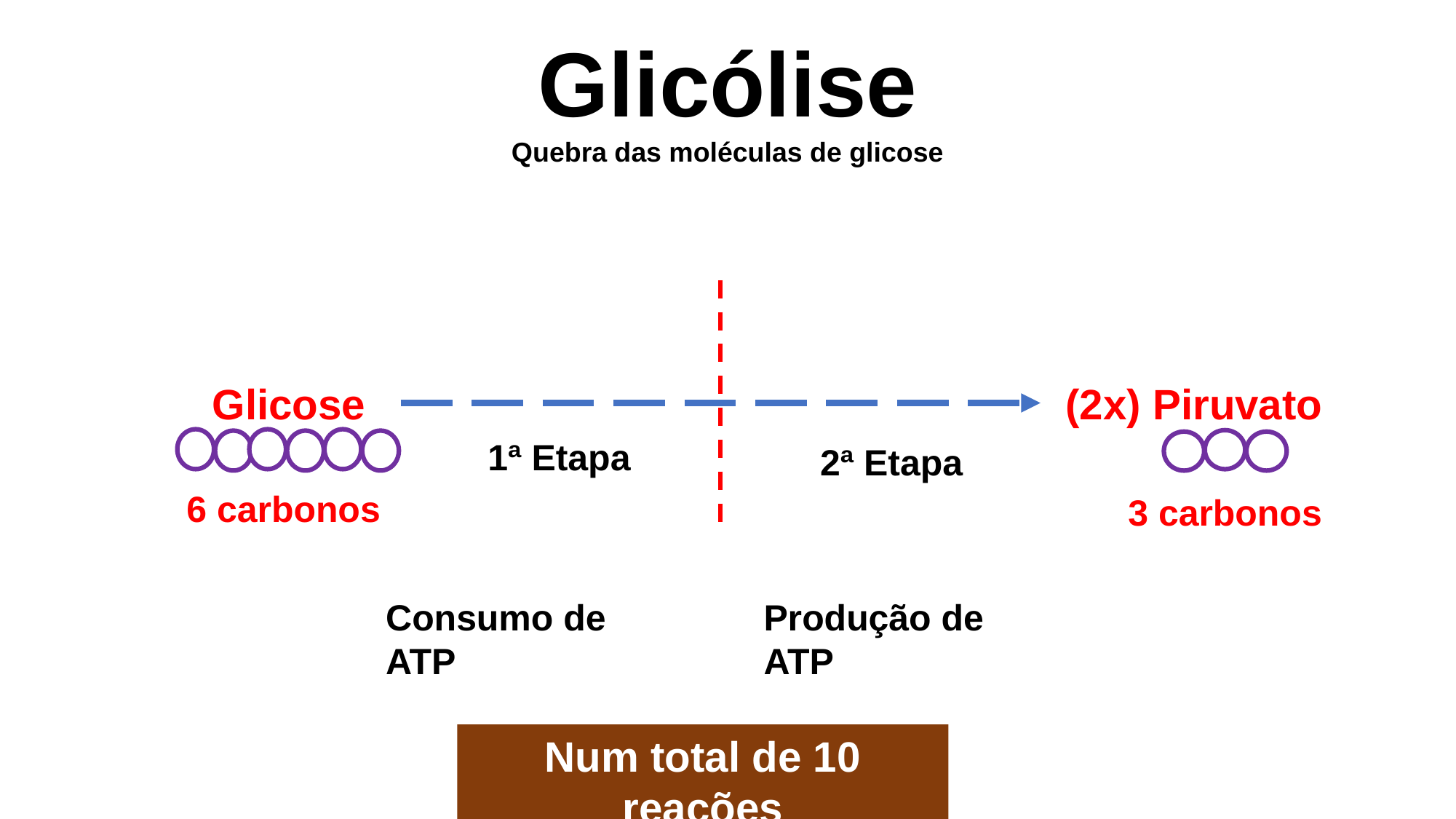

# Glicólise
Quebra das moléculas de glicose
Glicose
(2x) Piruvato

1ª Etapa

2ª Etapa
6 carbonos
3 carbonos
Consumo de ATP
Produção de ATP
Num total de 10 reações